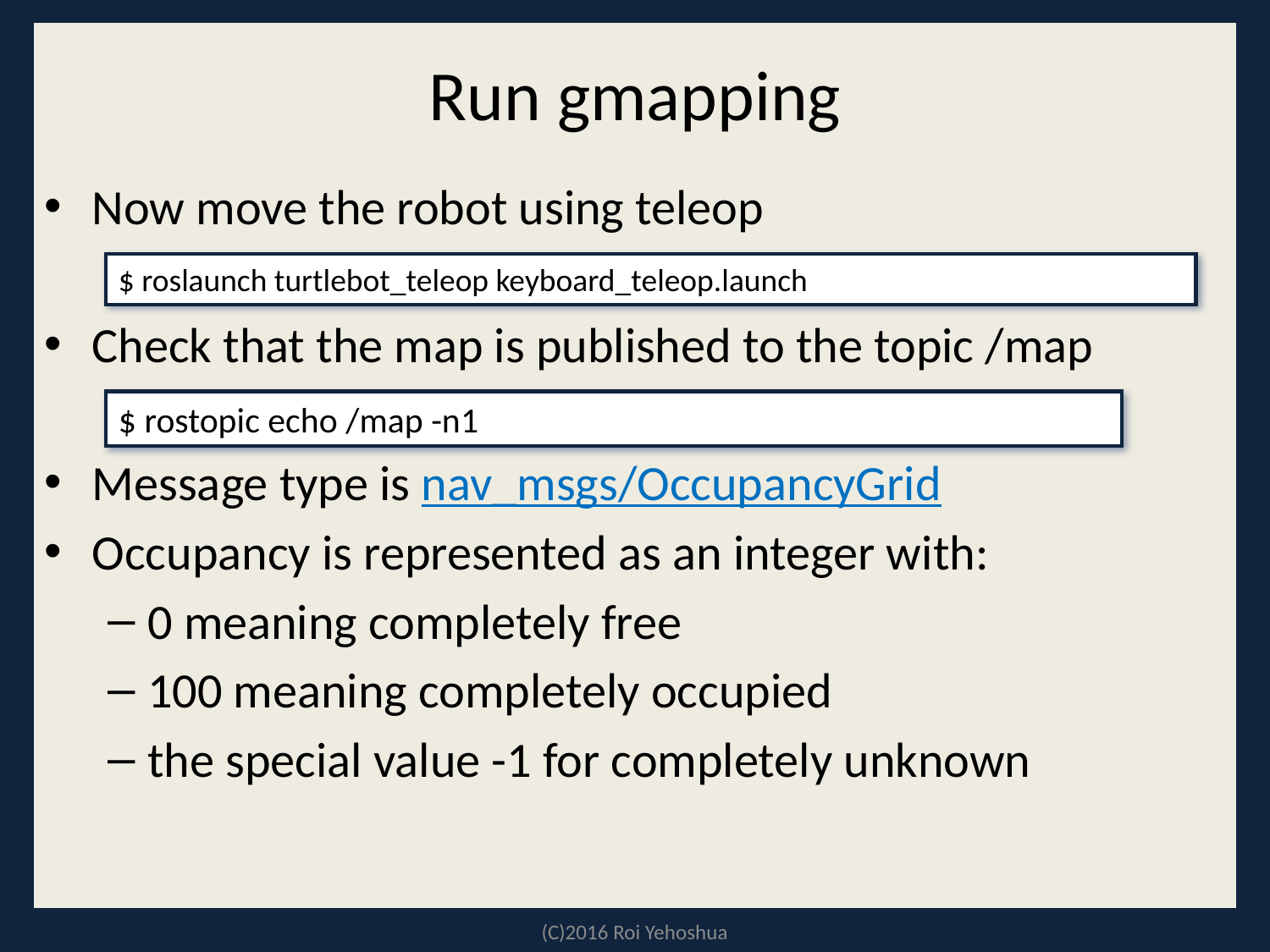

# Run gmapping
Now move the robot using teleop

Check that the map is published to the topic /map

Message type is nav_msgs/OccupancyGrid
Occupancy is represented as an integer with:
0 meaning completely free
100 meaning completely occupied
the special value -1 for completely unknown

$ roslaunch turtlebot_teleop keyboard_teleop.launch
$ rostopic echo /map -n1
(C)2016 Roi Yehoshua